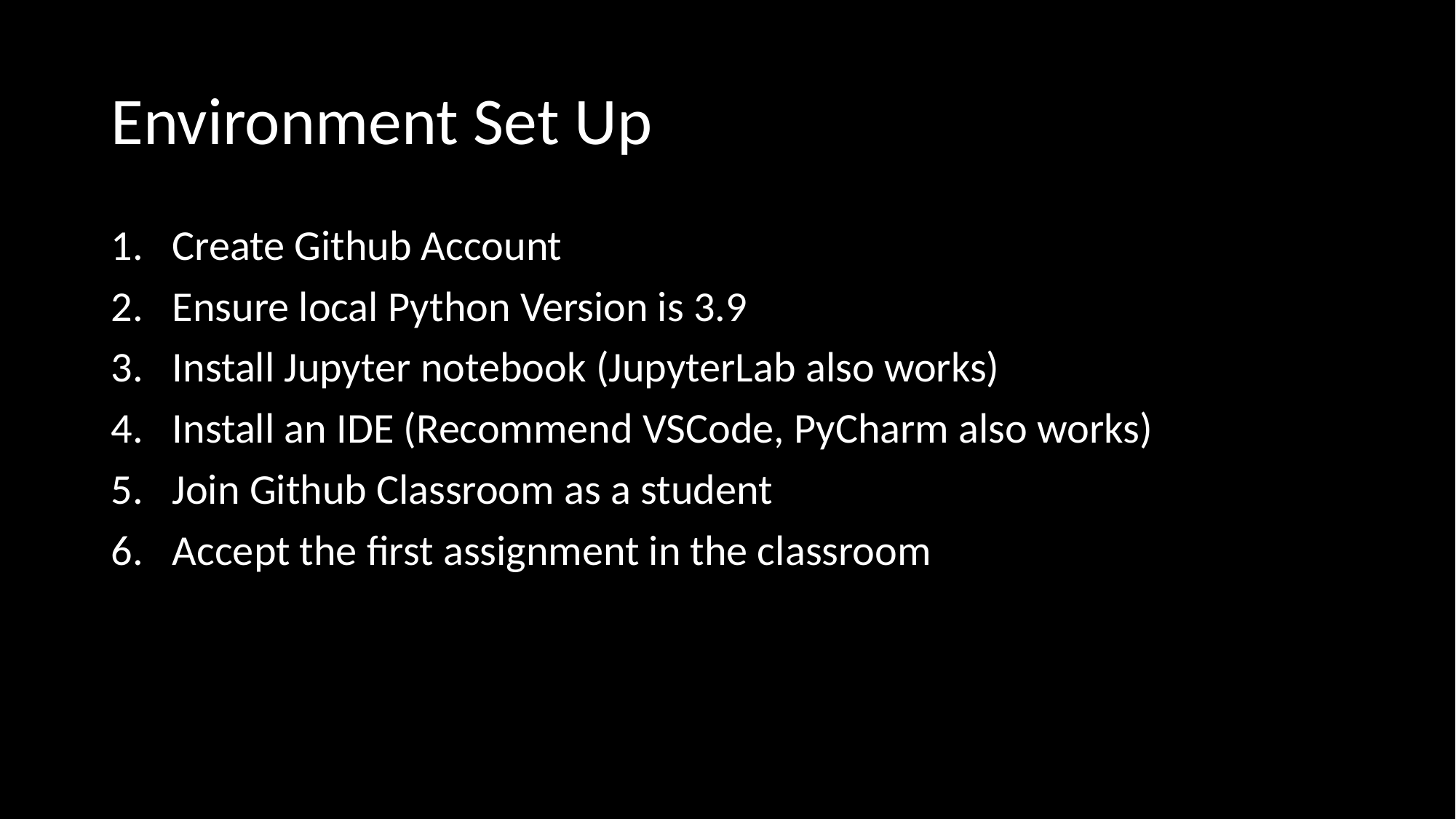

# Environment Set Up
Create Github Account
Ensure local Python Version is 3.9
Install Jupyter notebook (JupyterLab also works)
Install an IDE (Recommend VSCode, PyCharm also works)
Join Github Classroom as a student
Accept the first assignment in the classroom